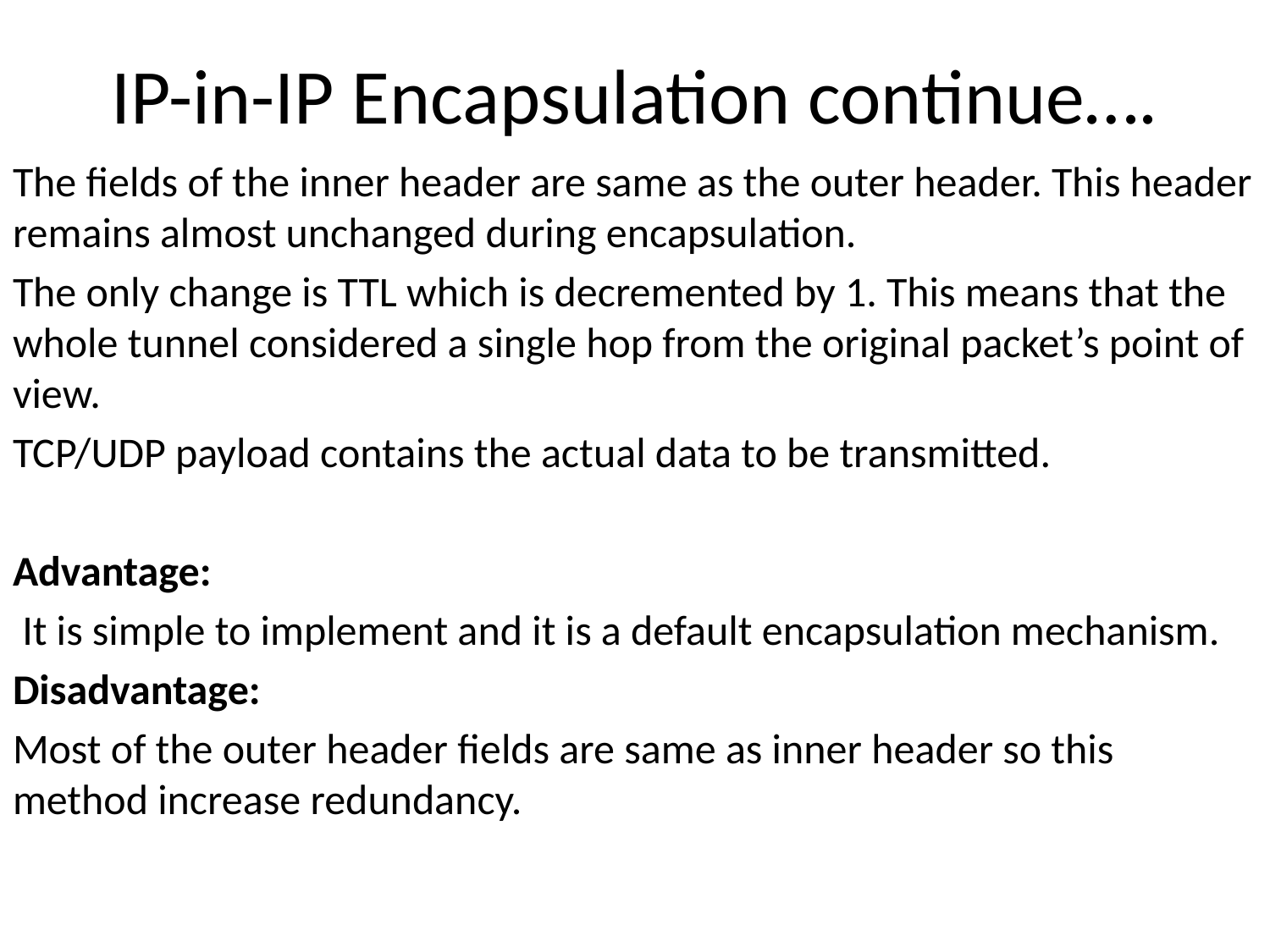

# IP-in-IP Encapsulation continue….
The fields of the inner header are same as the outer header. This header remains almost unchanged during encapsulation.
The only change is TTL which is decremented by 1. This means that the whole tunnel considered a single hop from the original packet’s point of view.
TCP/UDP payload contains the actual data to be transmitted.

Advantage:
 It is simple to implement and it is a default encapsulation mechanism.
Disadvantage:
Most of the outer header fields are same as inner header so this method increase redundancy.